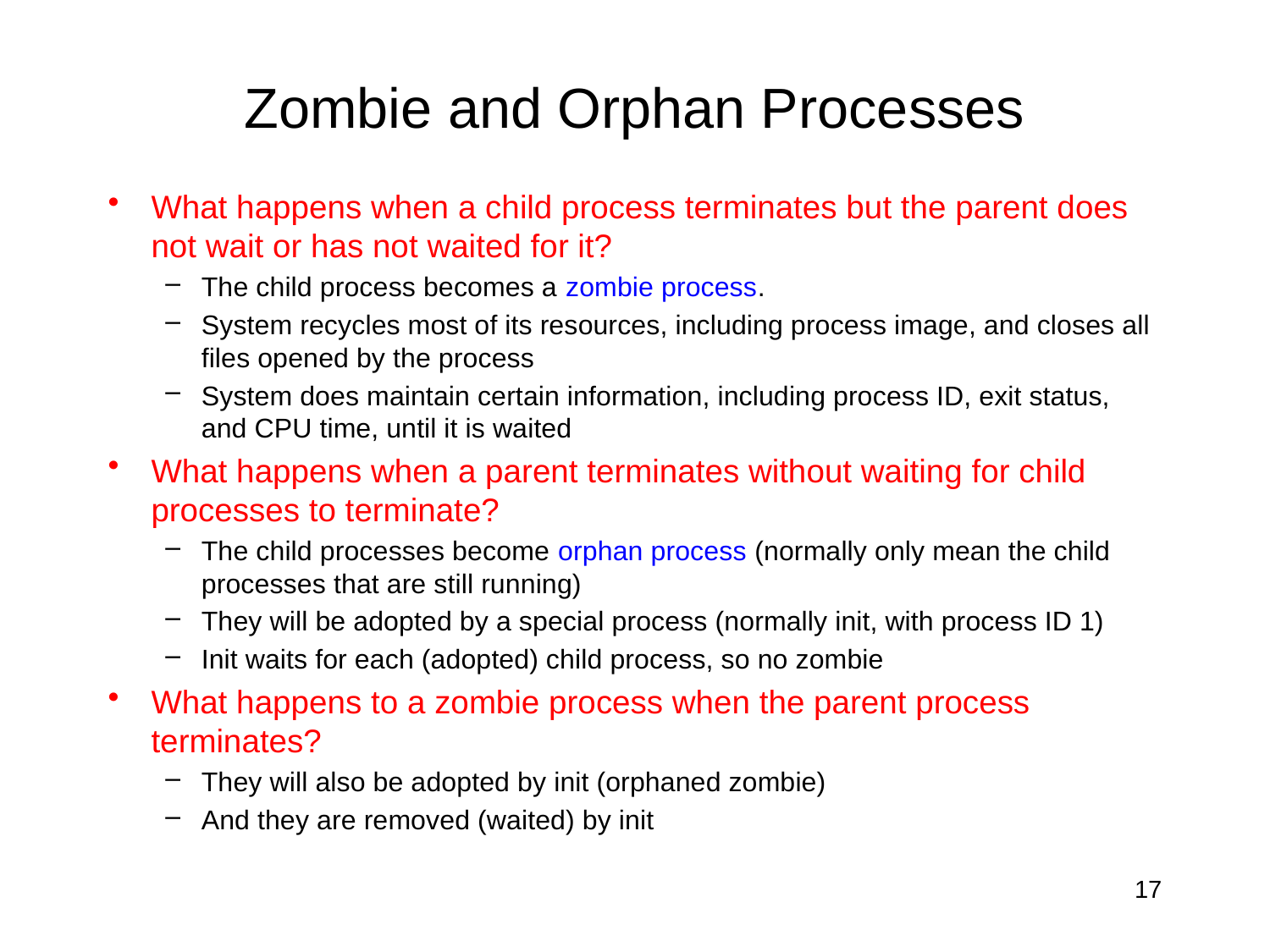

# Zombie and Orphan Processes
What happens when a child process terminates but the parent does not wait or has not waited for it?
The child process becomes a zombie process.
System recycles most of its resources, including process image, and closes all files opened by the process
System does maintain certain information, including process ID, exit status, and CPU time, until it is waited
What happens when a parent terminates without waiting for child processes to terminate?
The child processes become orphan process (normally only mean the child processes that are still running)
They will be adopted by a special process (normally init, with process ID 1)
Init waits for each (adopted) child process, so no zombie
What happens to a zombie process when the parent process terminates?
They will also be adopted by init (orphaned zombie)
And they are removed (waited) by init

17